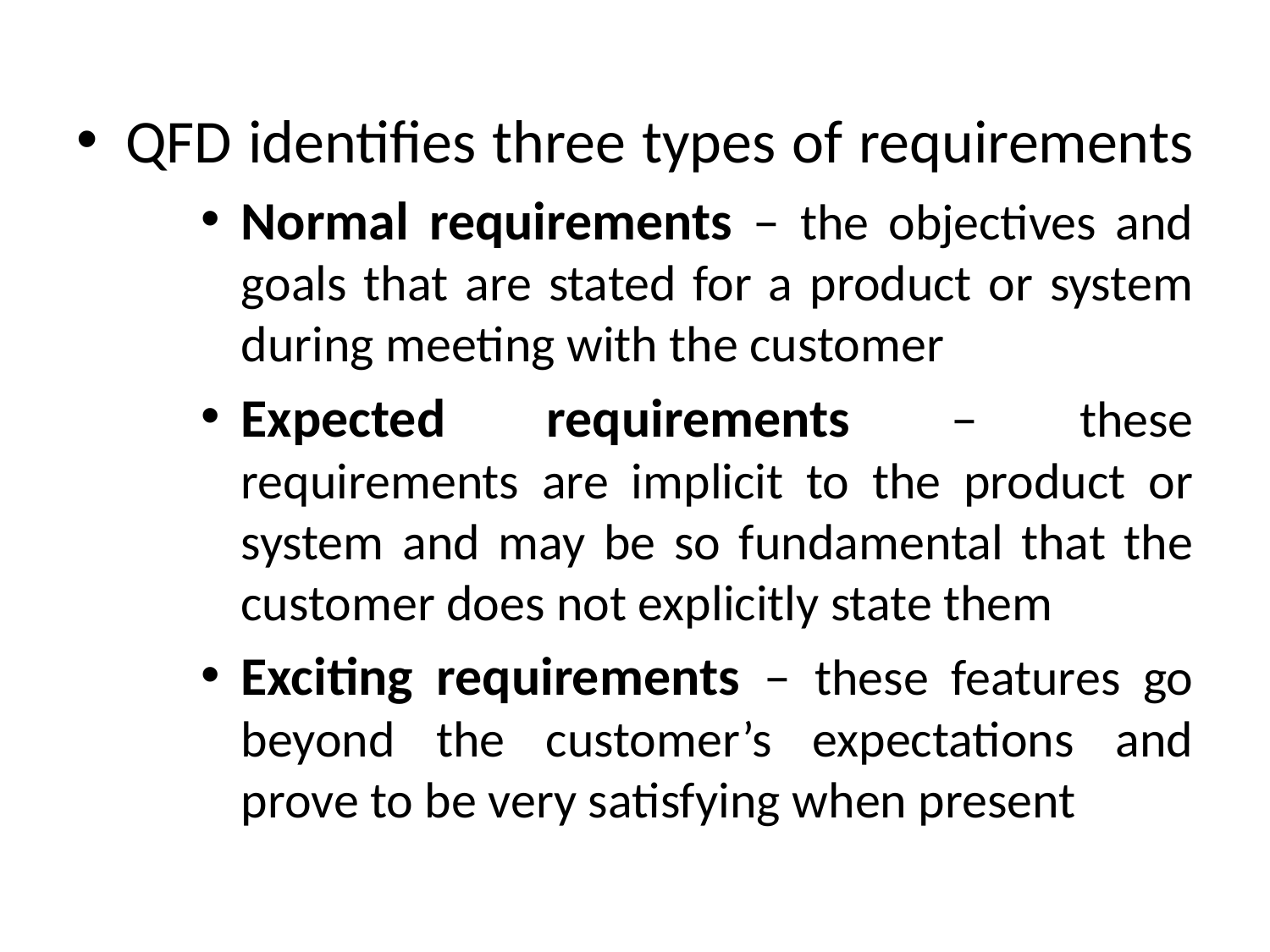

#
QFD identifies three types of requirements
Normal requirements – the objectives and goals that are stated for a product or system during meeting with the customer
Expected requirements – these requirements are implicit to the product or system and may be so fundamental that the customer does not explicitly state them
Exciting requirements – these features go beyond the customer’s expectations and prove to be very satisfying when present